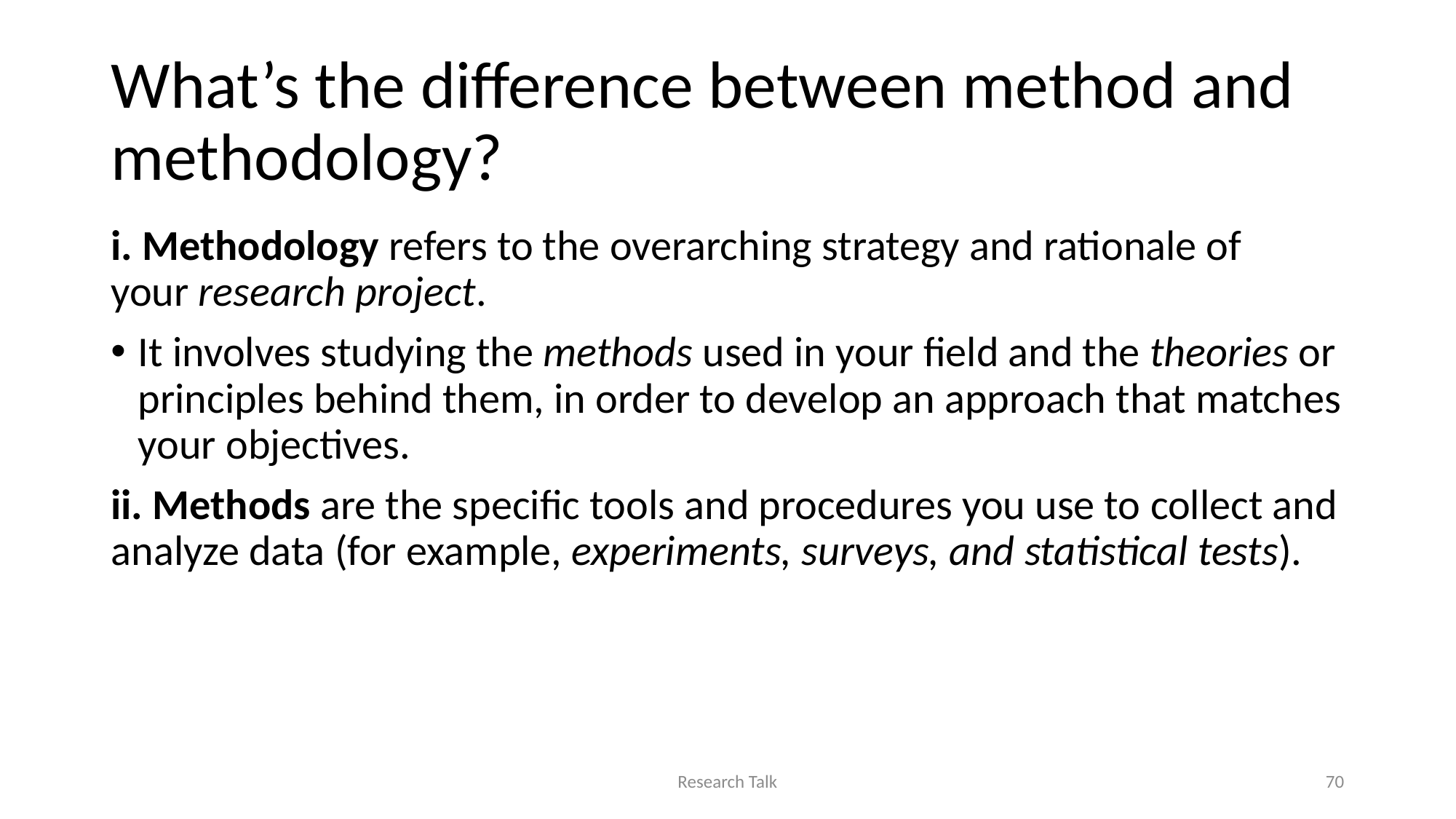

# What’s the difference between method and methodology?
i. Methodology refers to the overarching strategy and rationale of your research project.
It involves studying the methods used in your field and the theories or principles behind them, in order to develop an approach that matches your objectives.
ii. Methods are the specific tools and procedures you use to collect and analyze data (for example, experiments, surveys, and statistical tests).
Research Talk
70